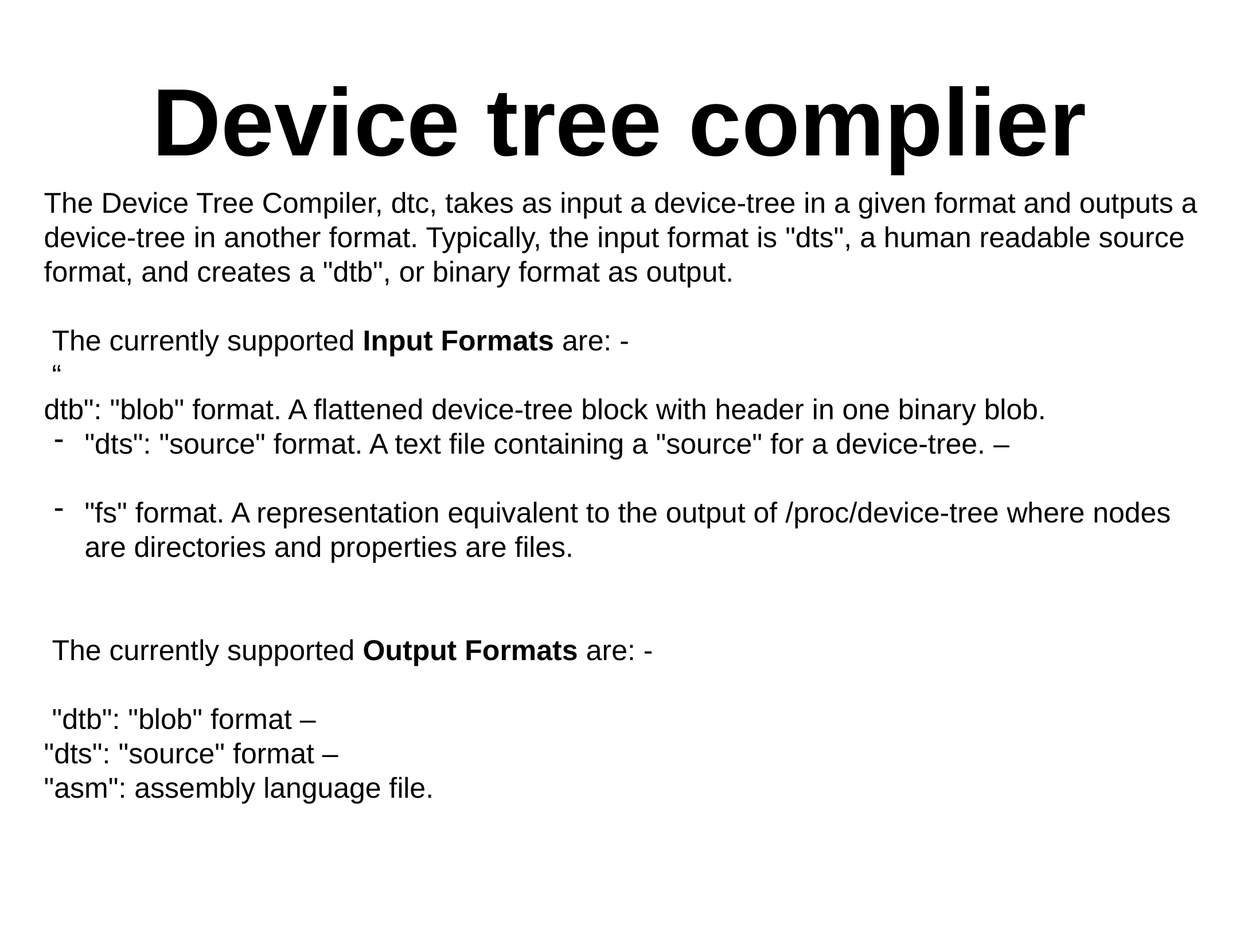

# Device tree complier
The Device Tree Compiler, dtc, takes as input a device-tree in a given format and outputs a device-tree in another format. Typically, the input format is "dts", a human readable source format, and creates a "dtb", or binary format as output.

 The currently supported Input Formats are: -
 “
dtb": "blob" format. A flattened device-tree block with header in one binary blob.
"dts": "source" format. A text file containing a "source" for a device-tree. –

"fs" format. A representation equivalent to the output of /proc/device-tree where nodes are directories and properties are files.

 The currently supported Output Formats are: -

 "dtb": "blob" format –
"dts": "source" format –
"asm": assembly language file.